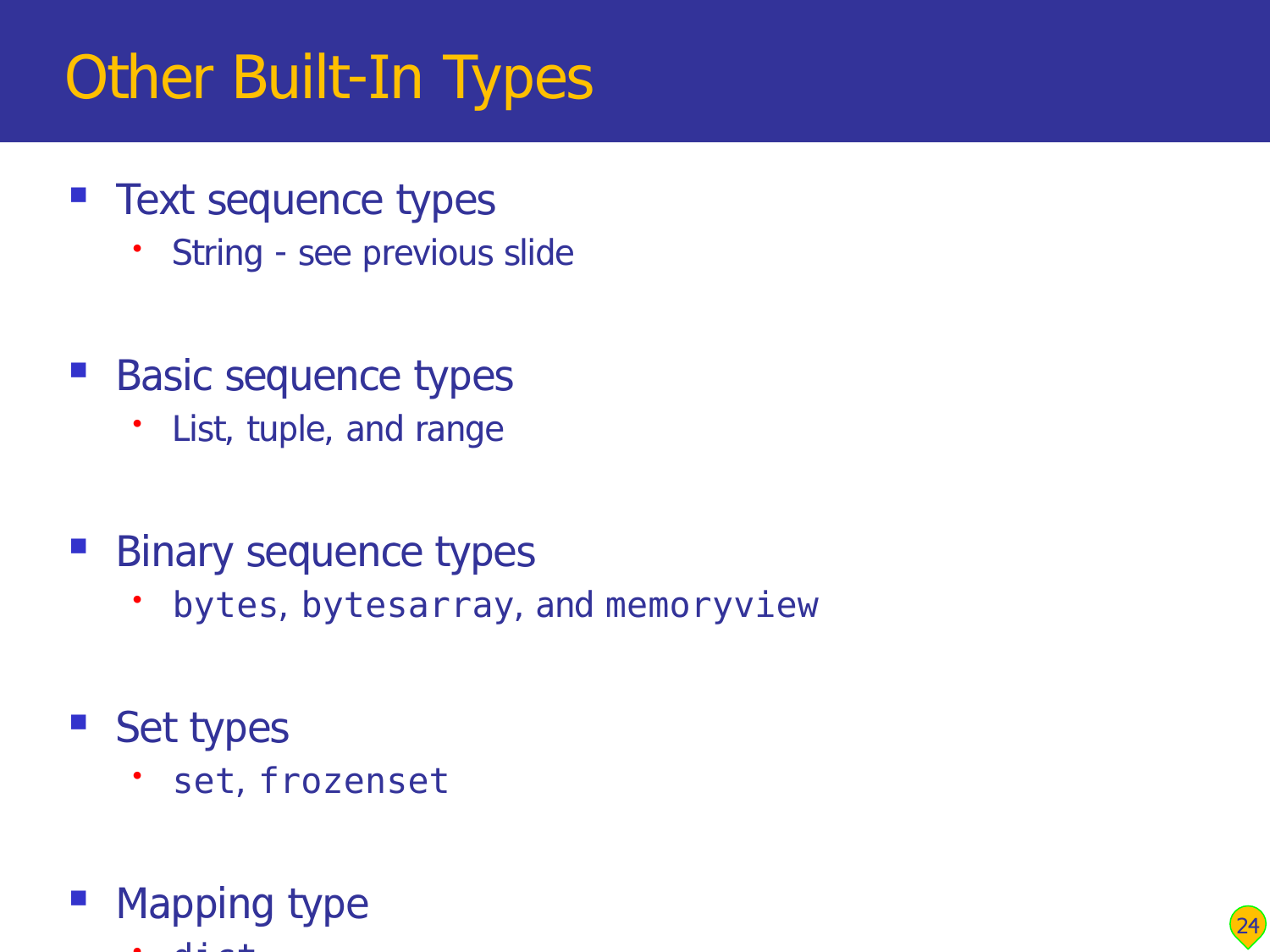

# Other Built-In Types
Text sequence types
String - see previous slide

Basic sequence types
List, tuple, and range

Binary sequence types
bytes, bytesarray, and memoryview

Set types
set, frozenset

Mapping type
dict

24